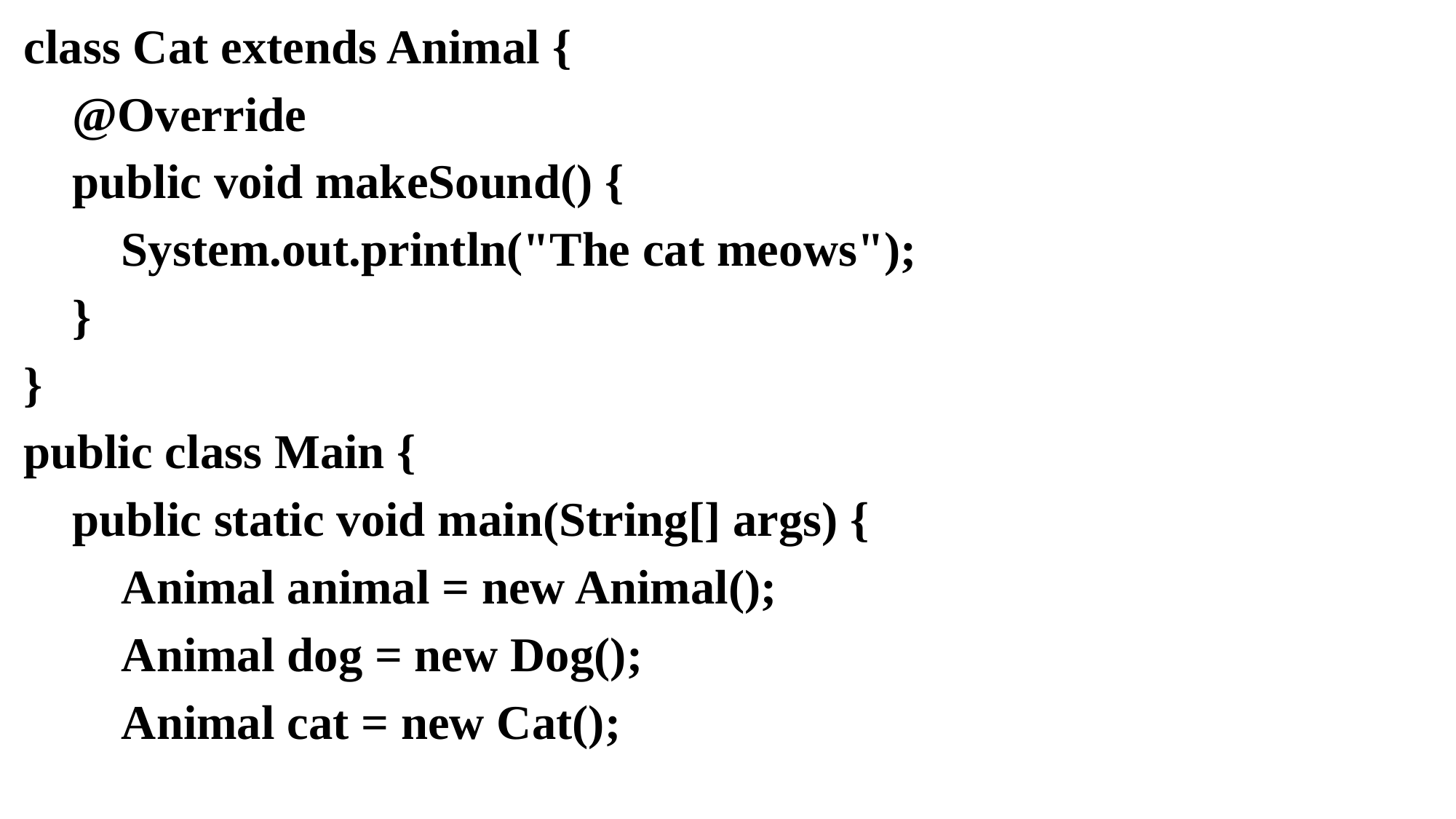

class Cat extends Animal {
    @Override
    public void makeSound() {
        System.out.println("The cat meows");
    }
}
public class Main {
    public static void main(String[] args) {
        Animal animal = new Animal();
        Animal dog = new Dog();
        Animal cat = new Cat();